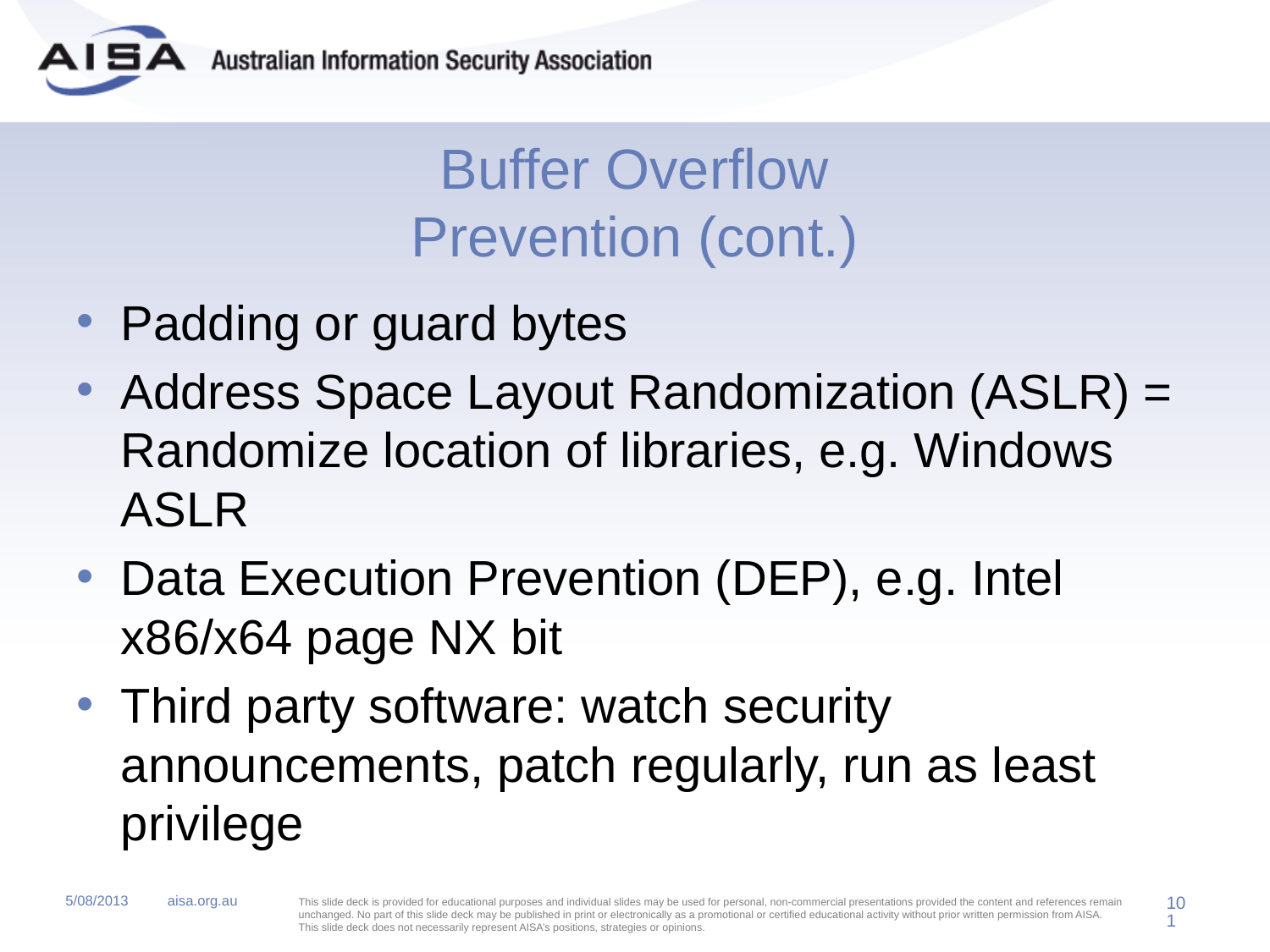

# Buffer Overflow Prevention (cont.)
Padding or guard bytes
Address Space Layout Randomization (ASLR) = Randomize location of libraries, e.g. Windows ASLR
Data Execution Prevention (DEP), e.g. Intel x86/x64 page NX bit
Third party software: watch security announcements, patch regularly, run as least privilege